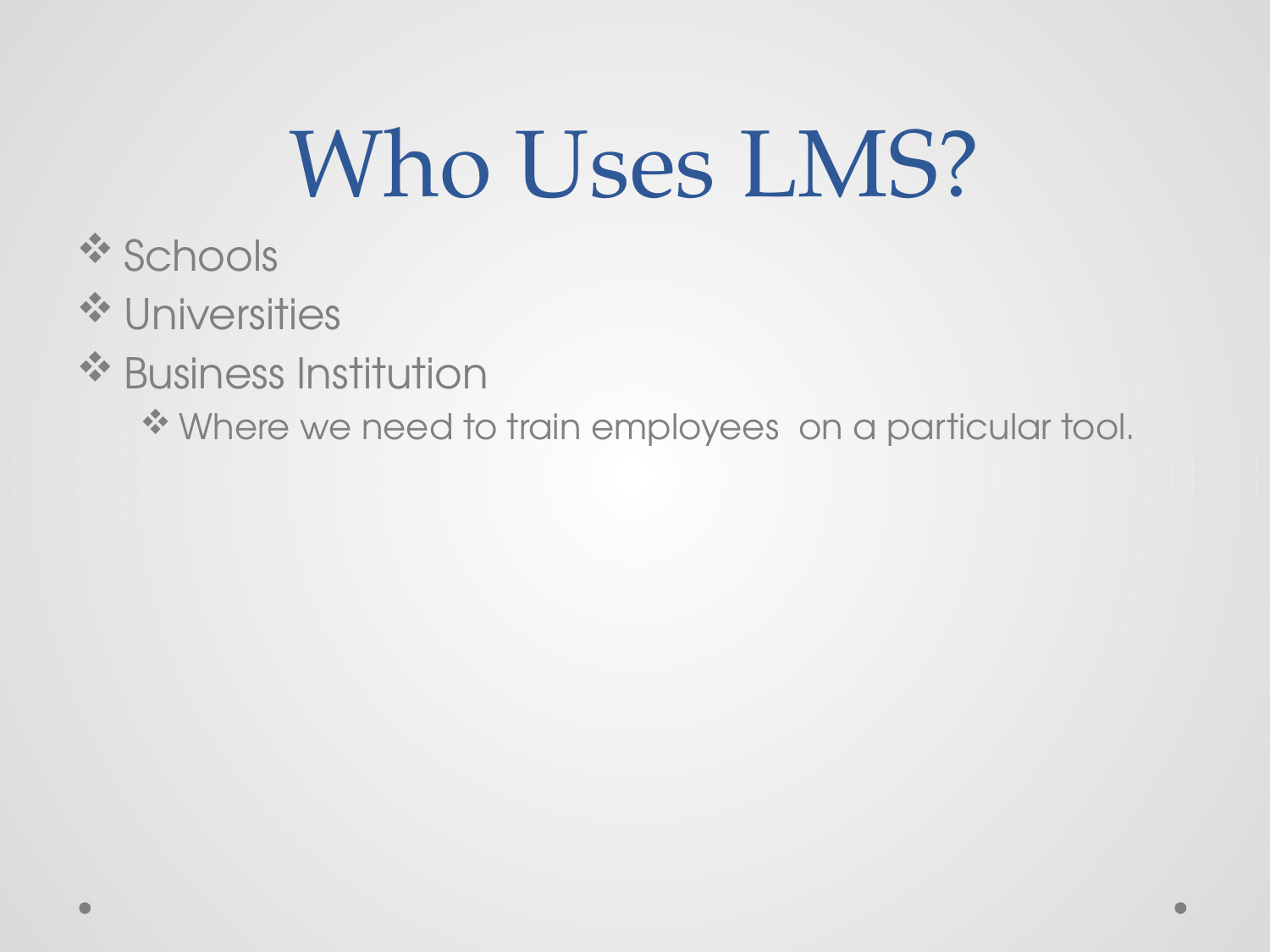

# Who Uses LMS?
Schools
Universities
Business Institution
Where we need to train employees  on a particular tool.